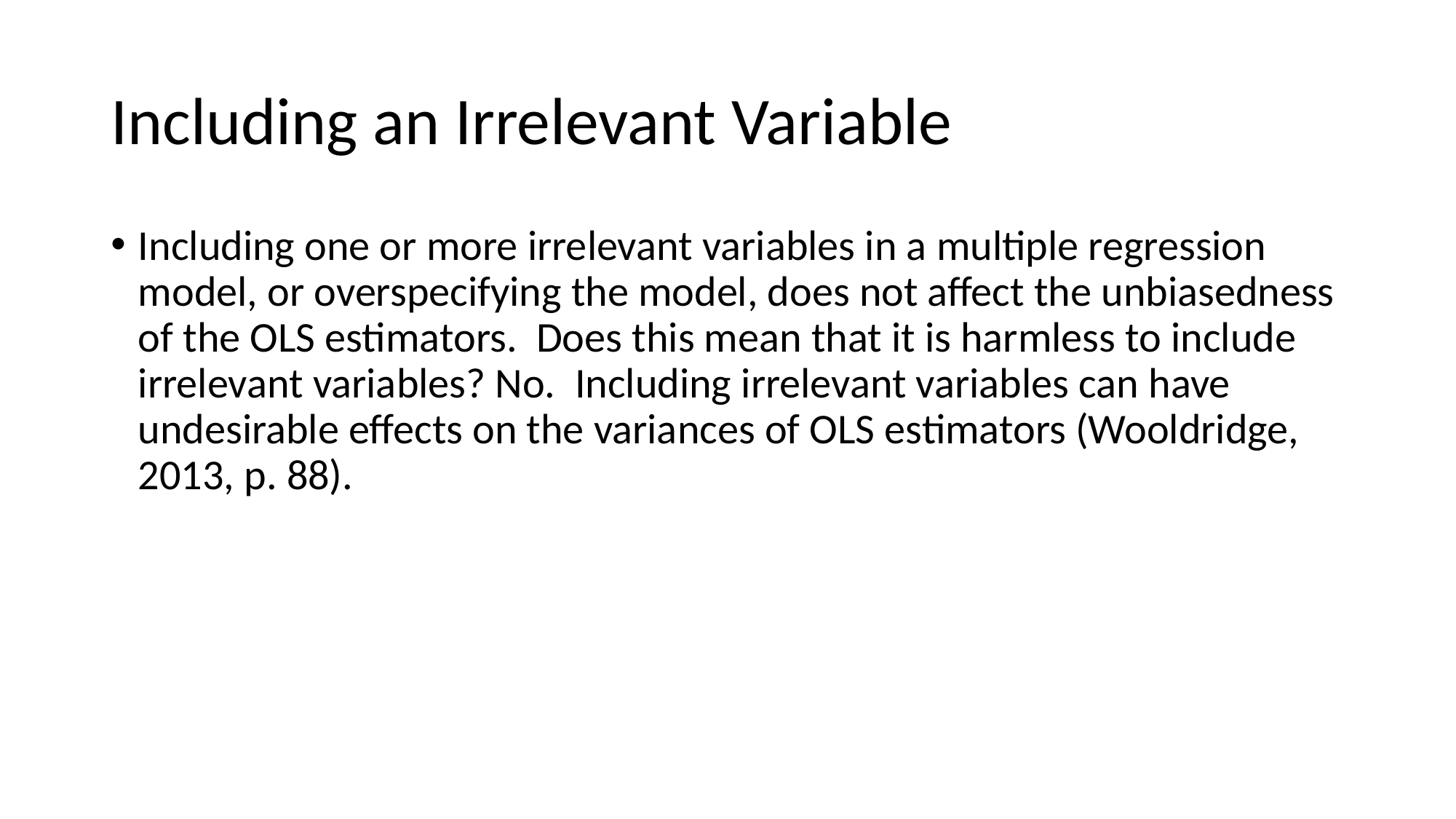

# Including an Irrelevant Variable
Including one or more irrelevant variables in a multiple regression model, or overspecifying the model, does not affect the unbiasedness of the OLS estimators.  Does this mean that it is harmless to include irrelevant variables? No.  Including irrelevant variables can have undesirable effects on the variances of OLS estimators (Wooldridge, 2013, p. 88).